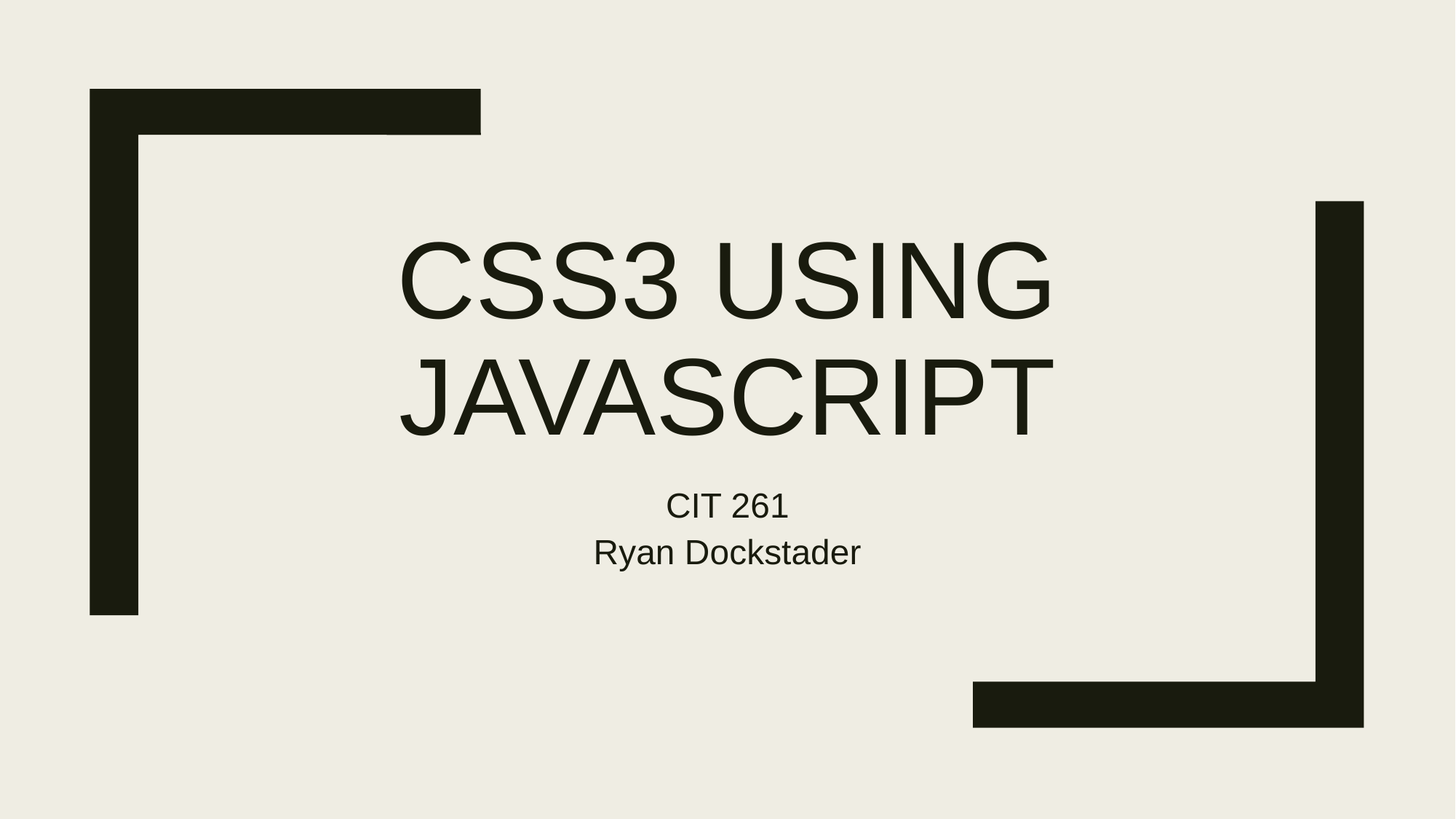

# CSS3 Using JavaScript
CIT 261
Ryan Dockstader